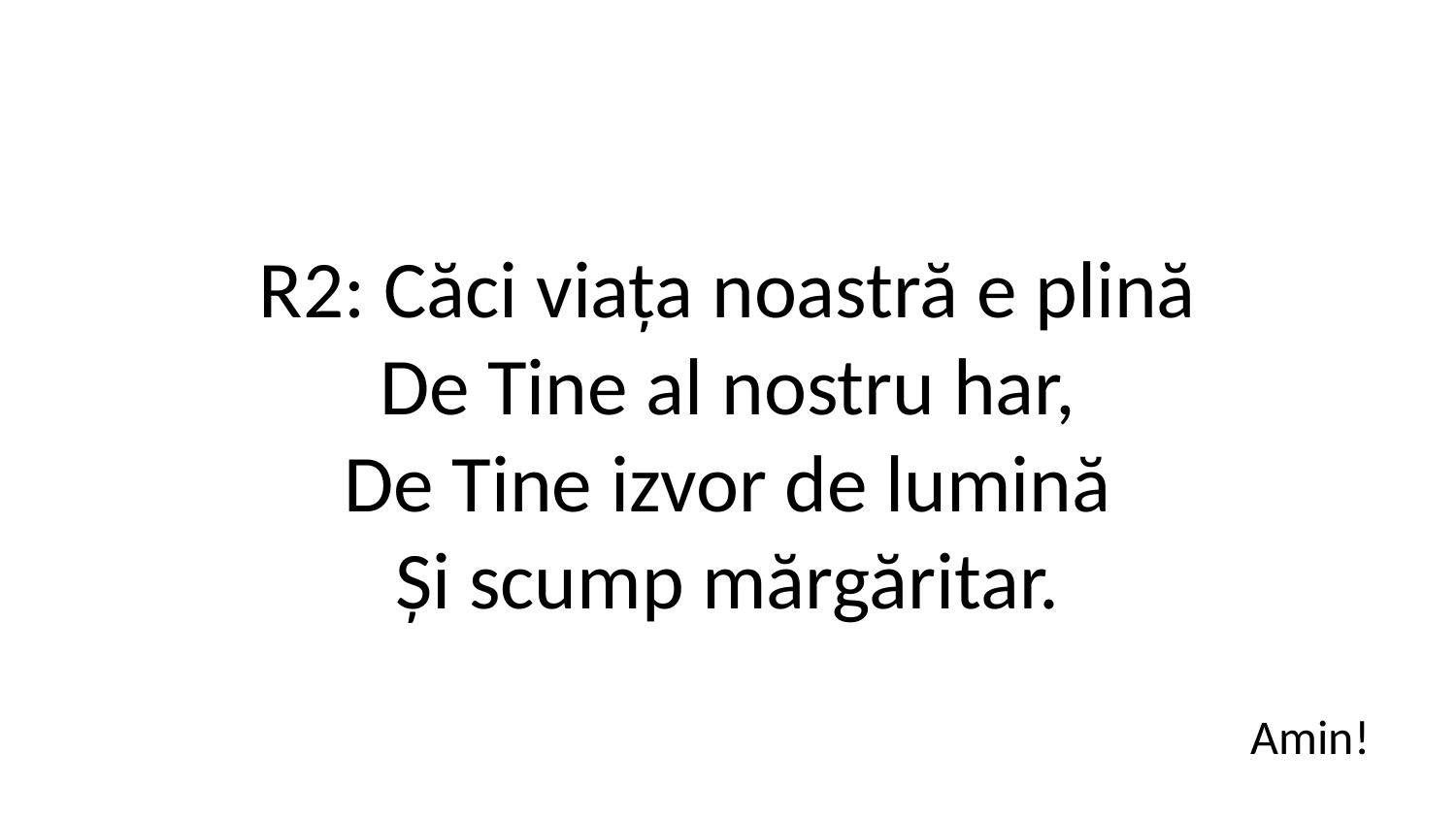

R2: Căci viața noastră e plină
De Tine al nostru har,
De Tine izvor de lumină
Și scump mărgăritar.

Amin!